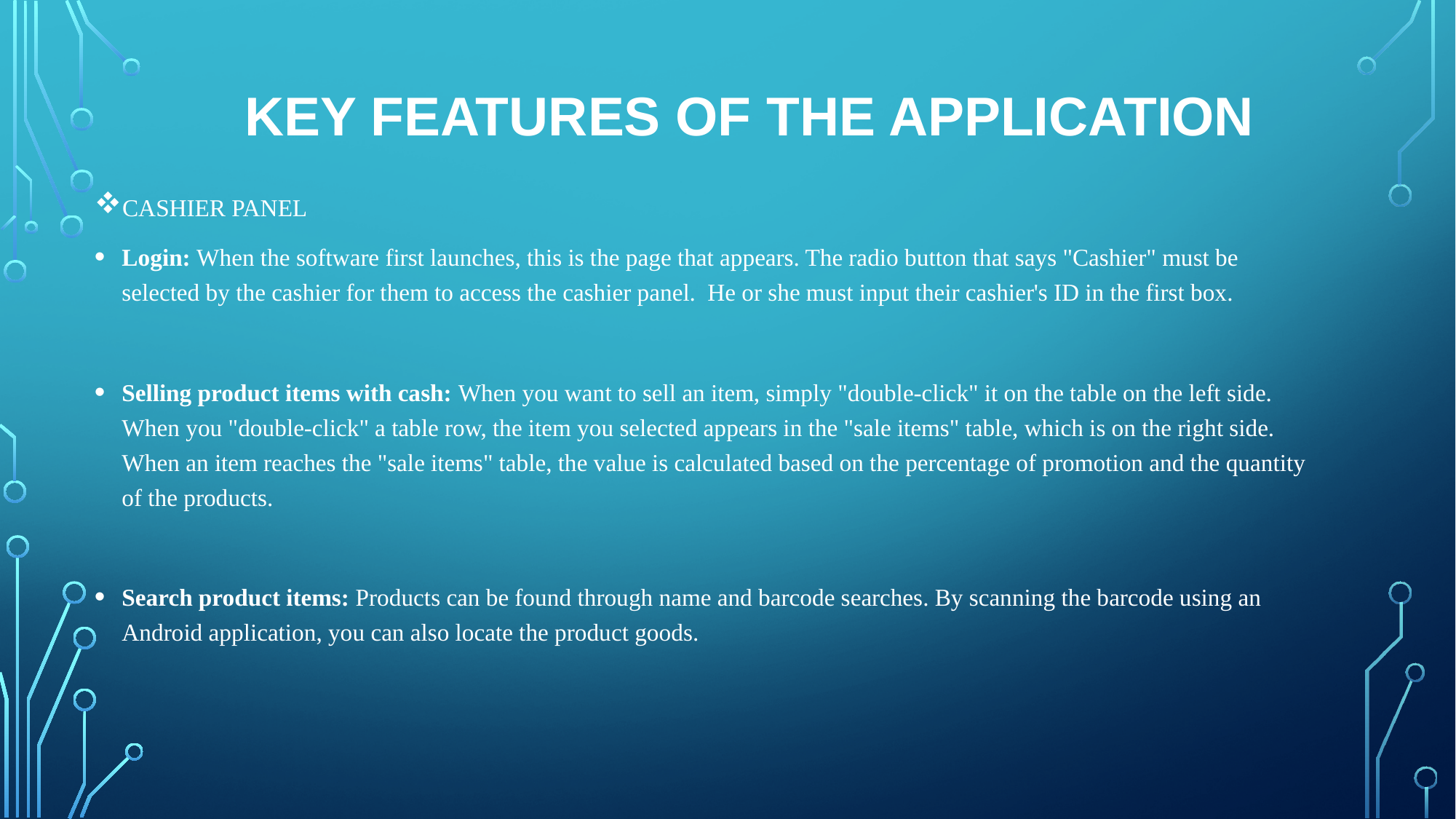

# KEY FEATURES OF THE APPLICATION
CASHIER PANEL
Login: When the software first launches, this is the page that appears. The radio button that says "Cashier" must be selected by the cashier for them to access the cashier panel.  He or she must input their cashier's ID in the first box.

Selling product items with cash: When you want to sell an item, simply "double-click" it on the table on the left side. When you "double-click" a table row, the item you selected appears in the "sale items" table, which is on the right side.  When an item reaches the "sale items" table, the value is calculated based on the percentage of promotion and the quantity of the products.

Search product items: Products can be found through name and barcode searches. By scanning the barcode using an Android application, you can also locate the product goods.